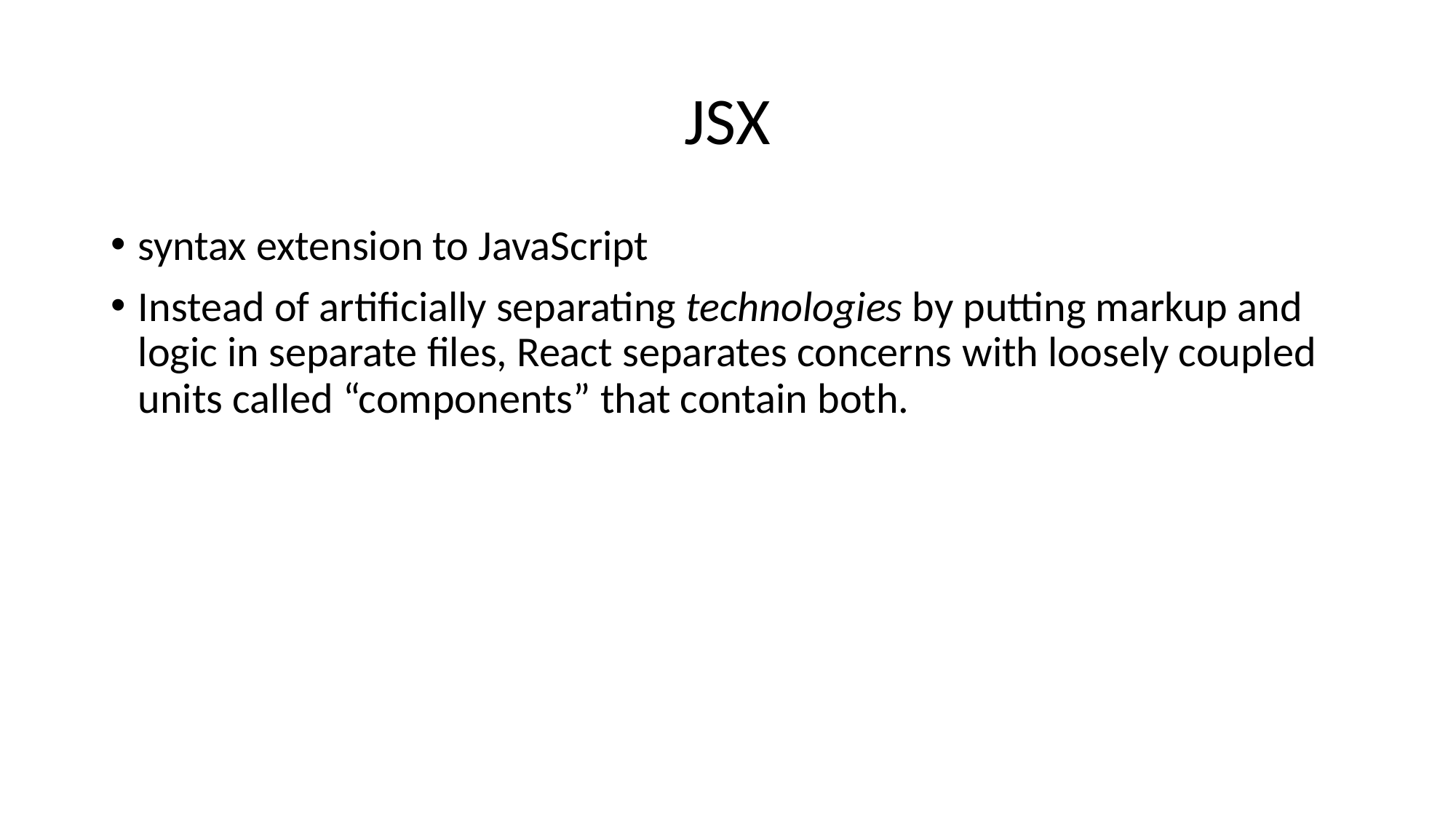

# JSX
syntax extension to JavaScript
Instead of artificially separating technologies by putting markup and logic in separate files, React separates concerns with loosely coupled units called “components” that contain both.